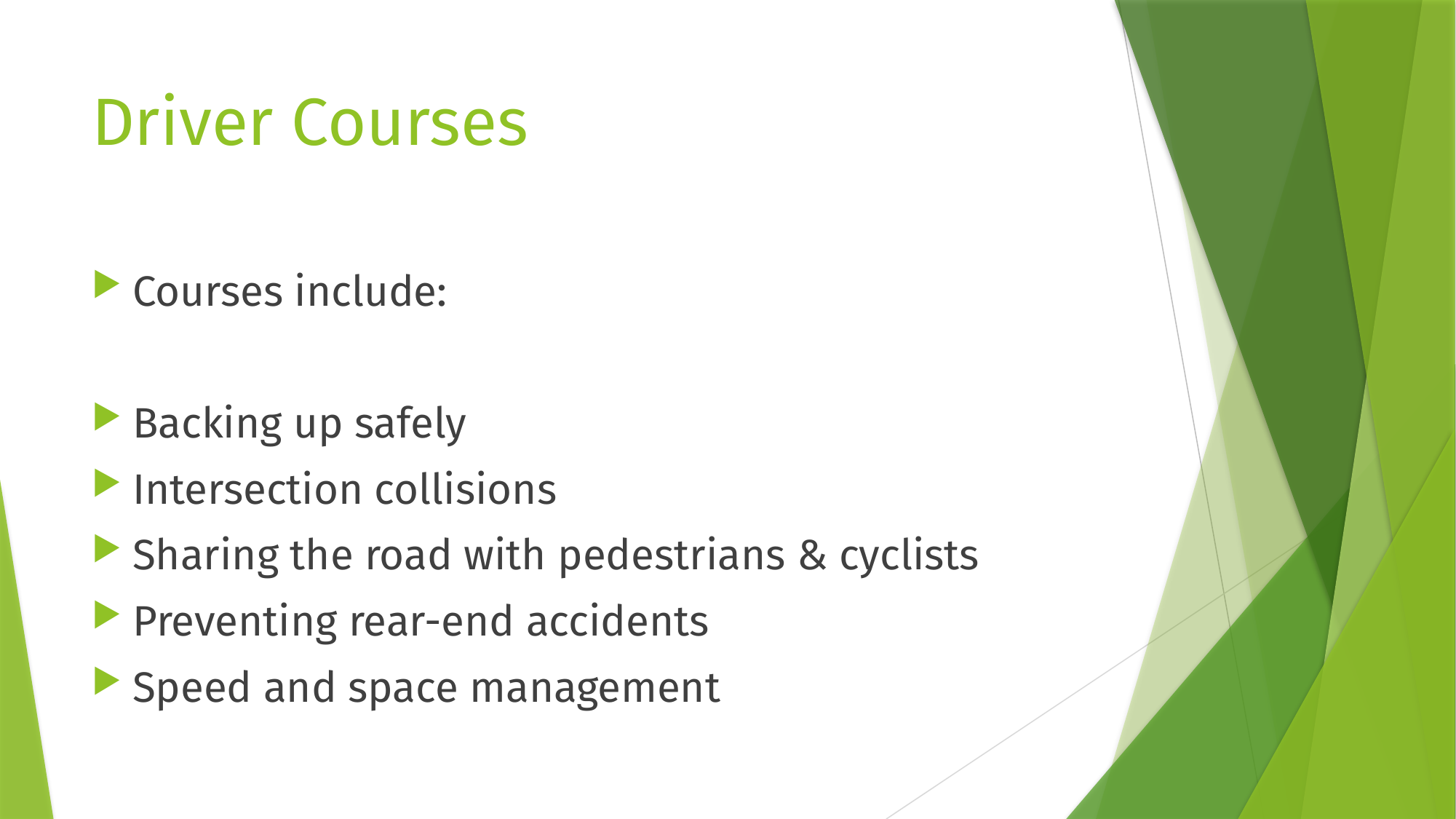

# Driver Courses
Courses include:

Backing up safely
Intersection collisions
Sharing the road with pedestrians & cyclists
Preventing rear-end accidents
Speed and space management